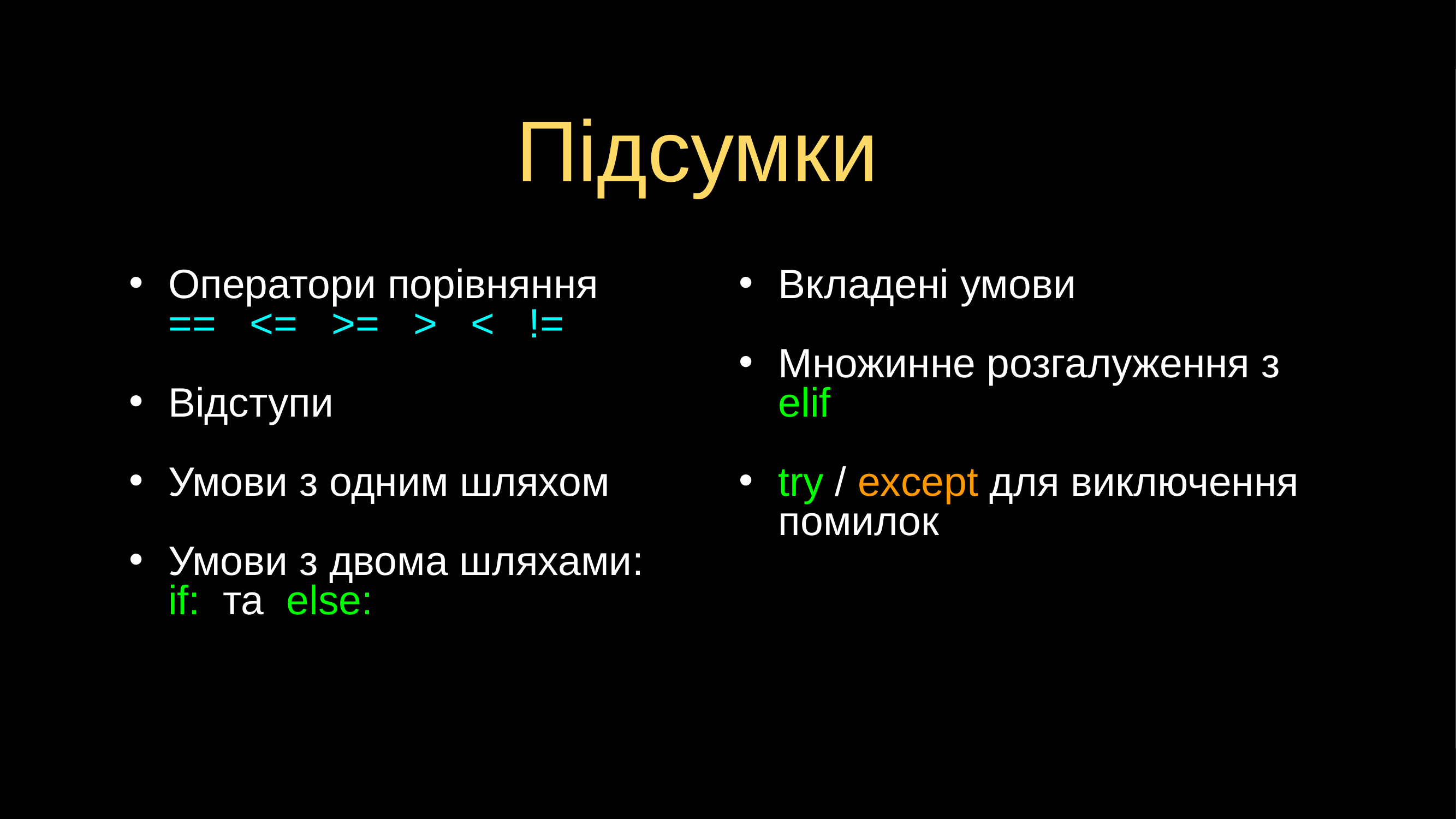

# Підсумки
Оператори порівняння
==   <=   >=   >   <   !=
Відступи
Умови з одним шляхом
Умови з двома шляхами:
if:  та  else:
Вкладені умови
Множинне розгалуження з elif
try / except для виключення помилок